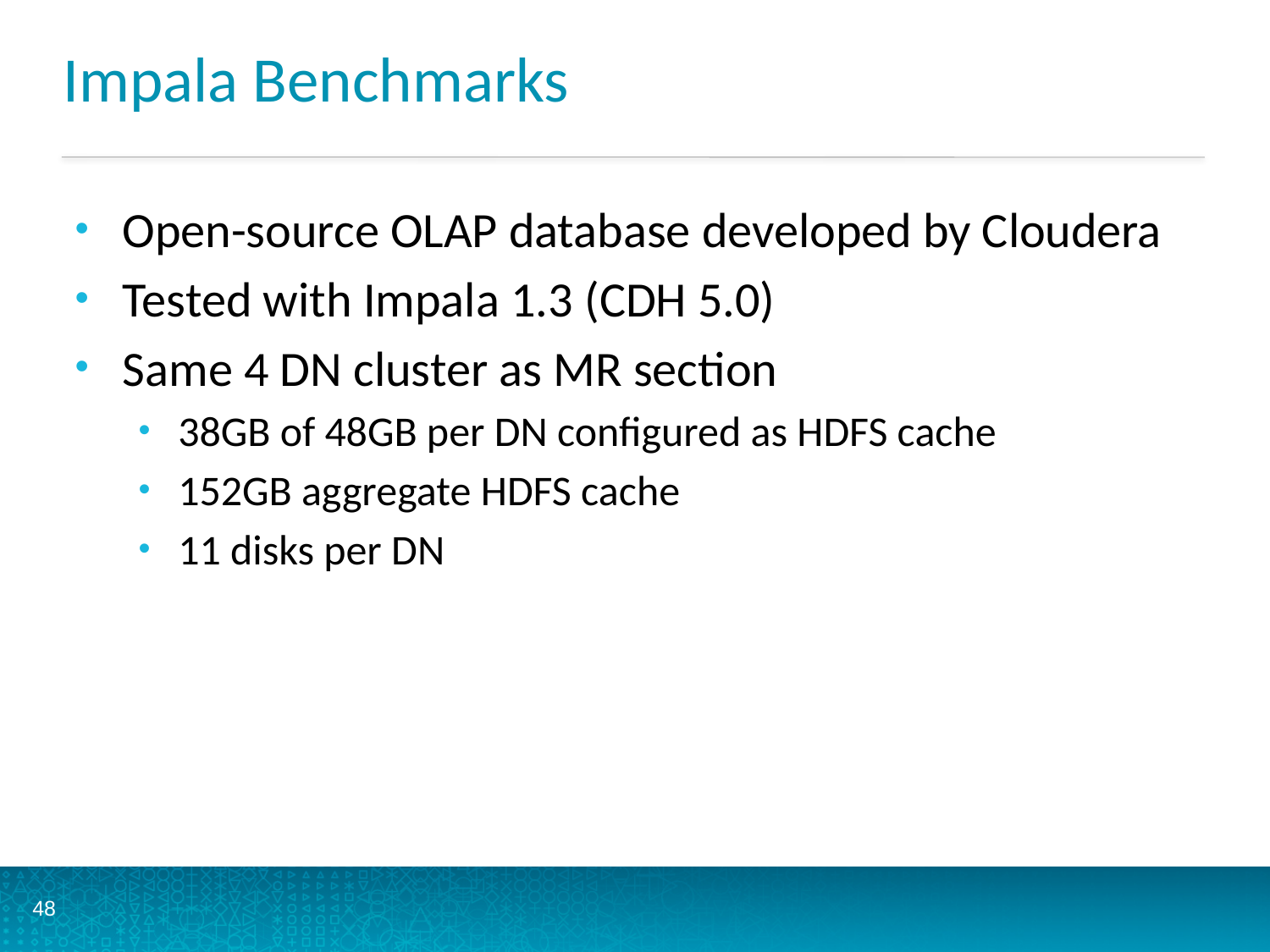

# Impala Benchmarks
Open-source OLAP database developed by Cloudera
Tested with Impala 1.3 (CDH 5.0)
Same 4 DN cluster as MR section
38GB of 48GB per DN configured as HDFS cache
152GB aggregate HDFS cache
11 disks per DN

48